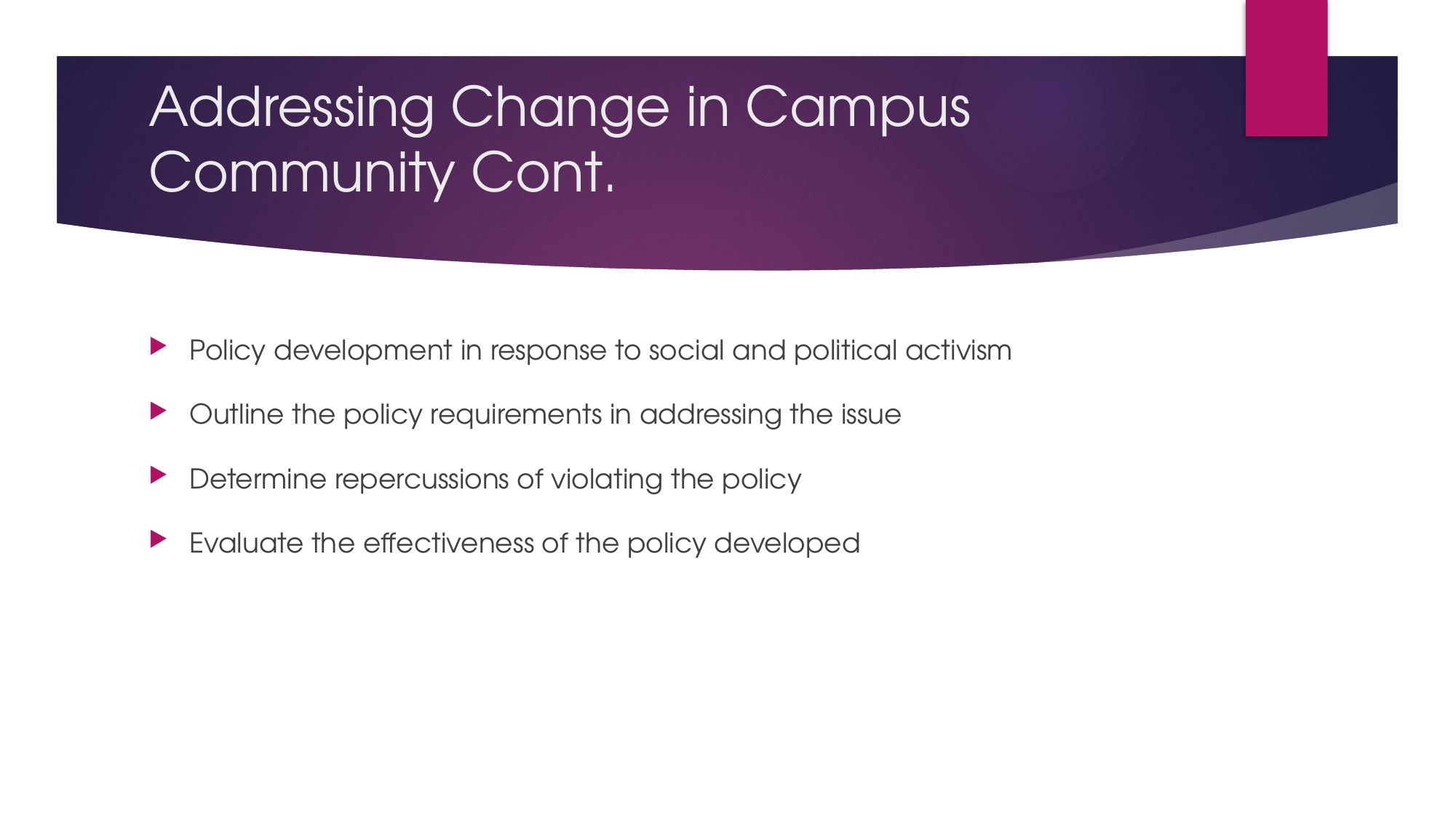

# Addressing Change in Campus Community Cont.
Policy development in response to social and political activism
Outline the policy requirements in addressing the issue
Determine repercussions of violating the policy
Evaluate the effectiveness of the policy developed